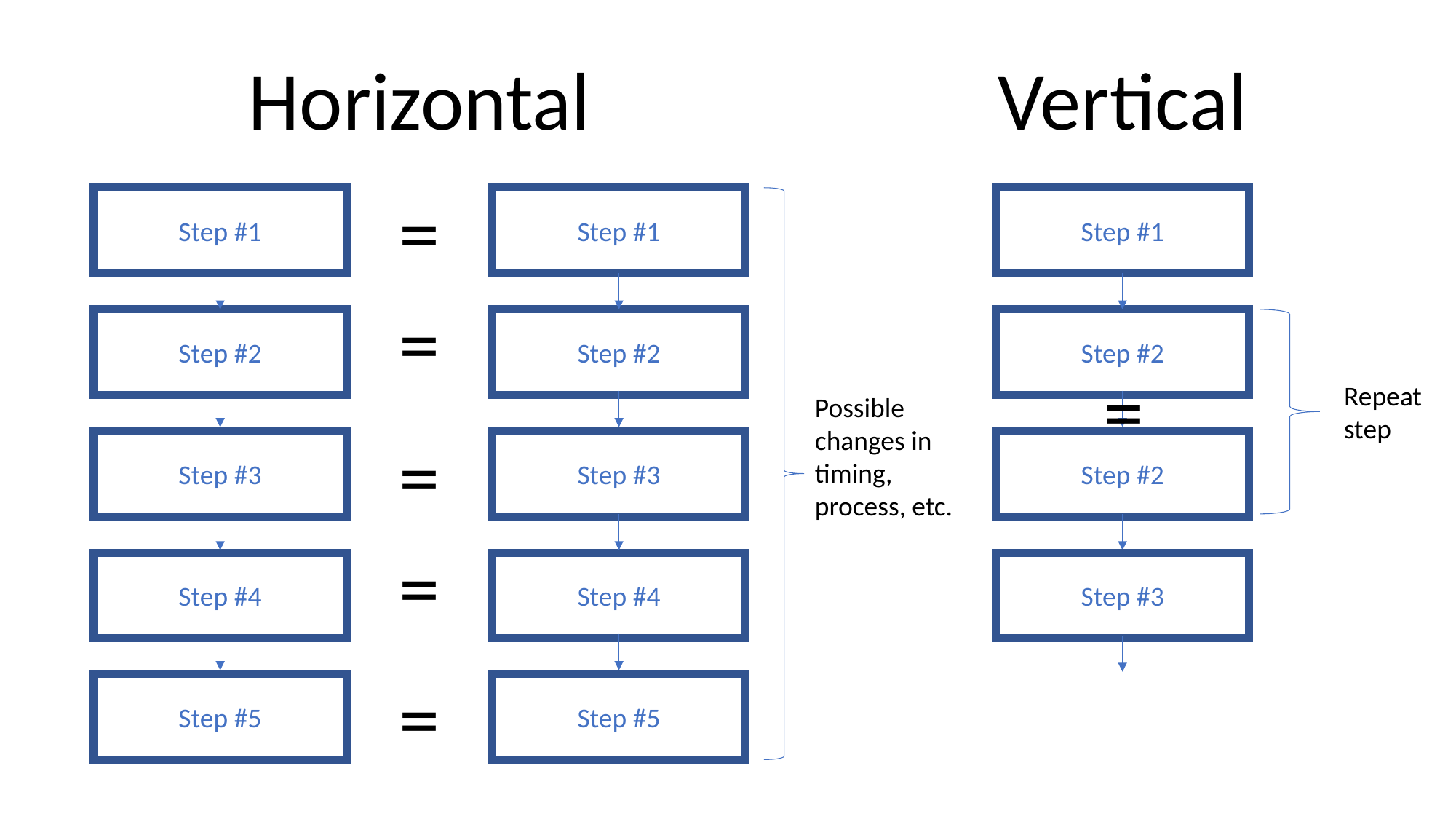

Horizontal
Vertical
=
Step #1
Step #1

Step #1
=
Step #2
Step #2
Step #2

=
Repeat
step
Possible changes in
timing, process, etc.
=
Step #3
Step #3
Step #2
=
Step #4
Step #4
Step #3
=
Step #5
Step #5